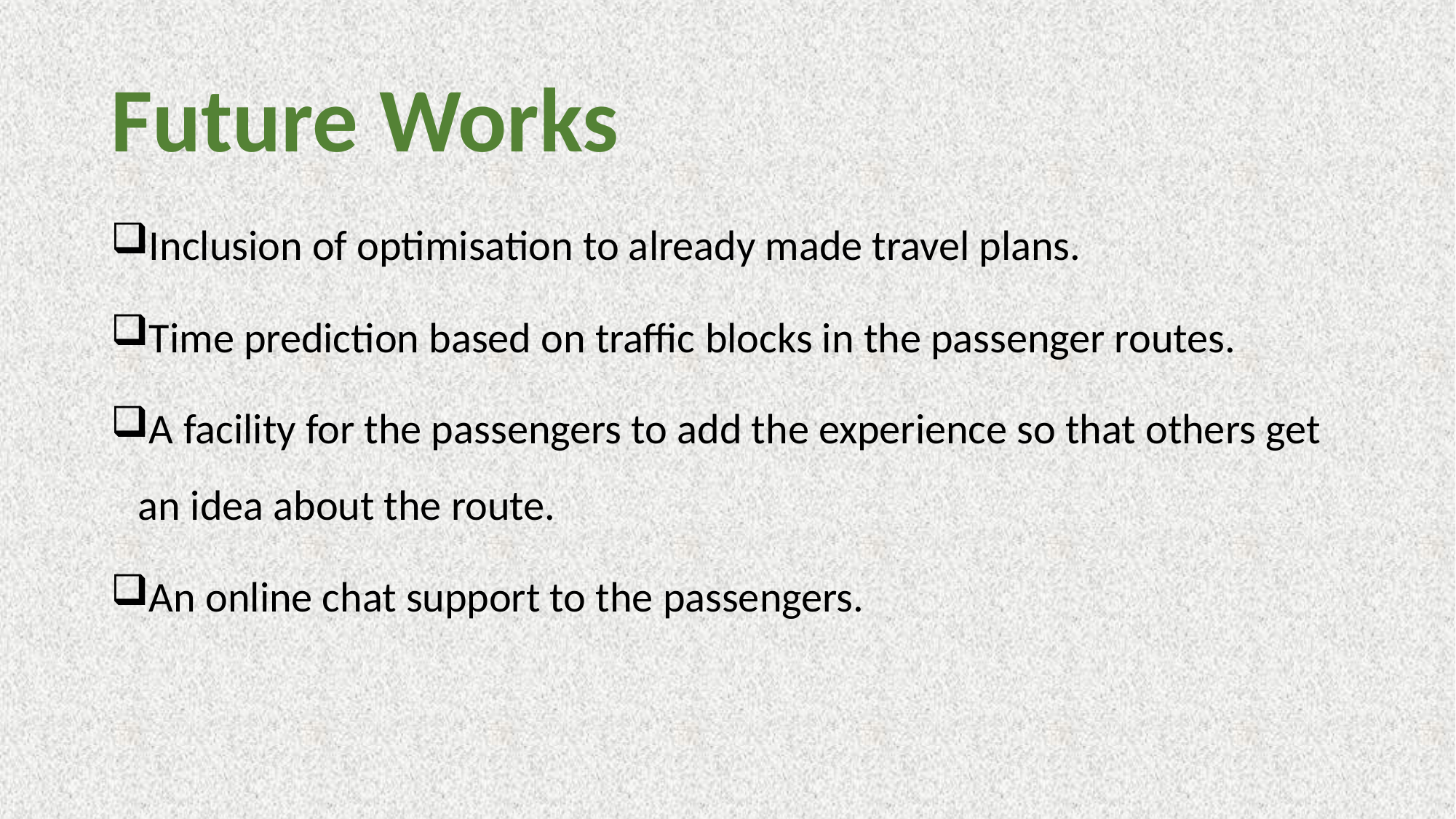

# Future Works
Inclusion of optimisation to already made travel plans.
Time prediction based on traffic blocks in the passenger routes.
A facility for the passengers to add the experience so that others get an idea about the route.
An online chat support to the passengers.